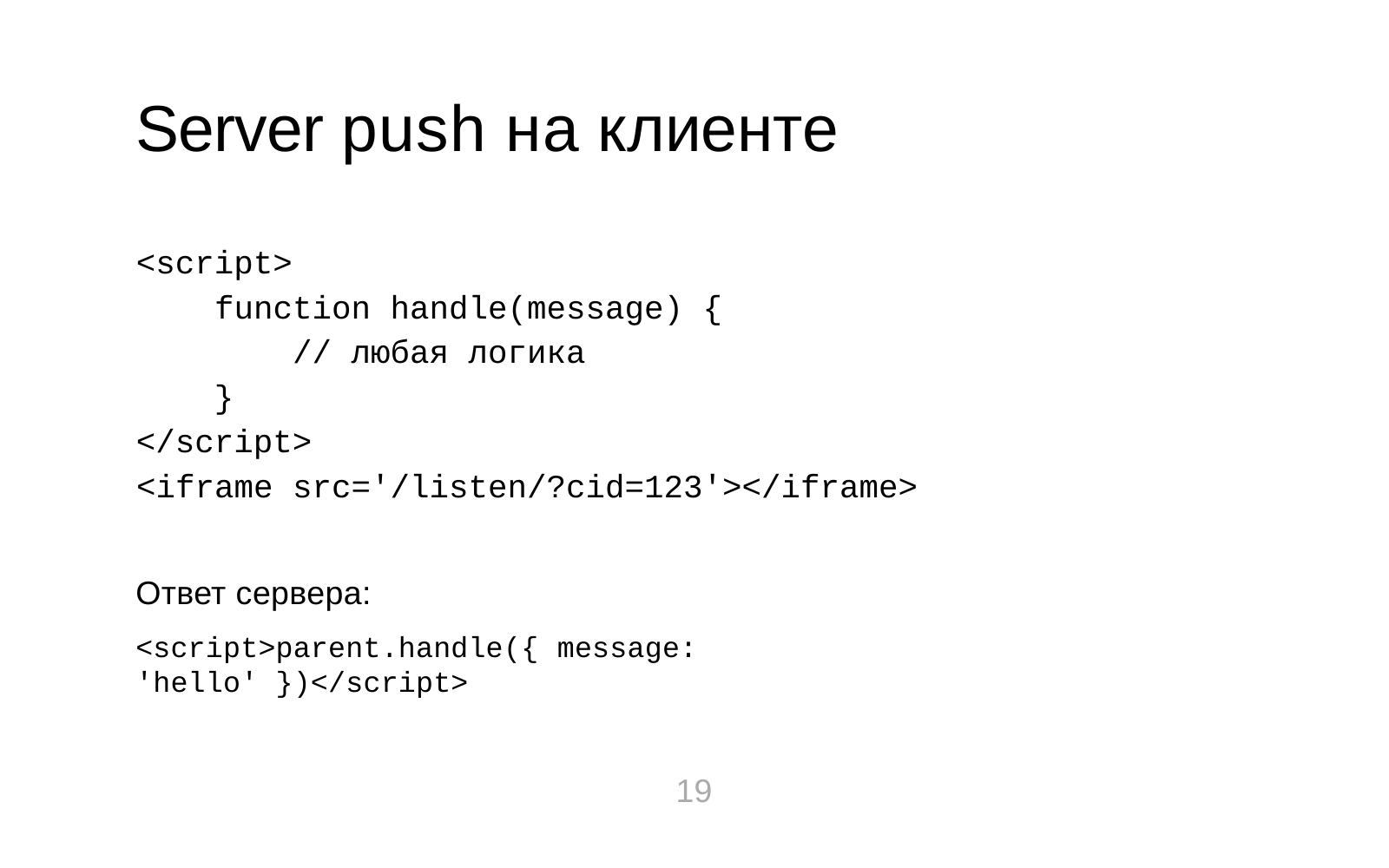

# Server push на клиенте
<script>
function	handle(message)	{
//	любая	логика
}
</script>
<iframe	src='/listen/?cid=123'></iframe>

Ответ сервера:
<script>parent.handle({ message: 'hello' })</script>
19